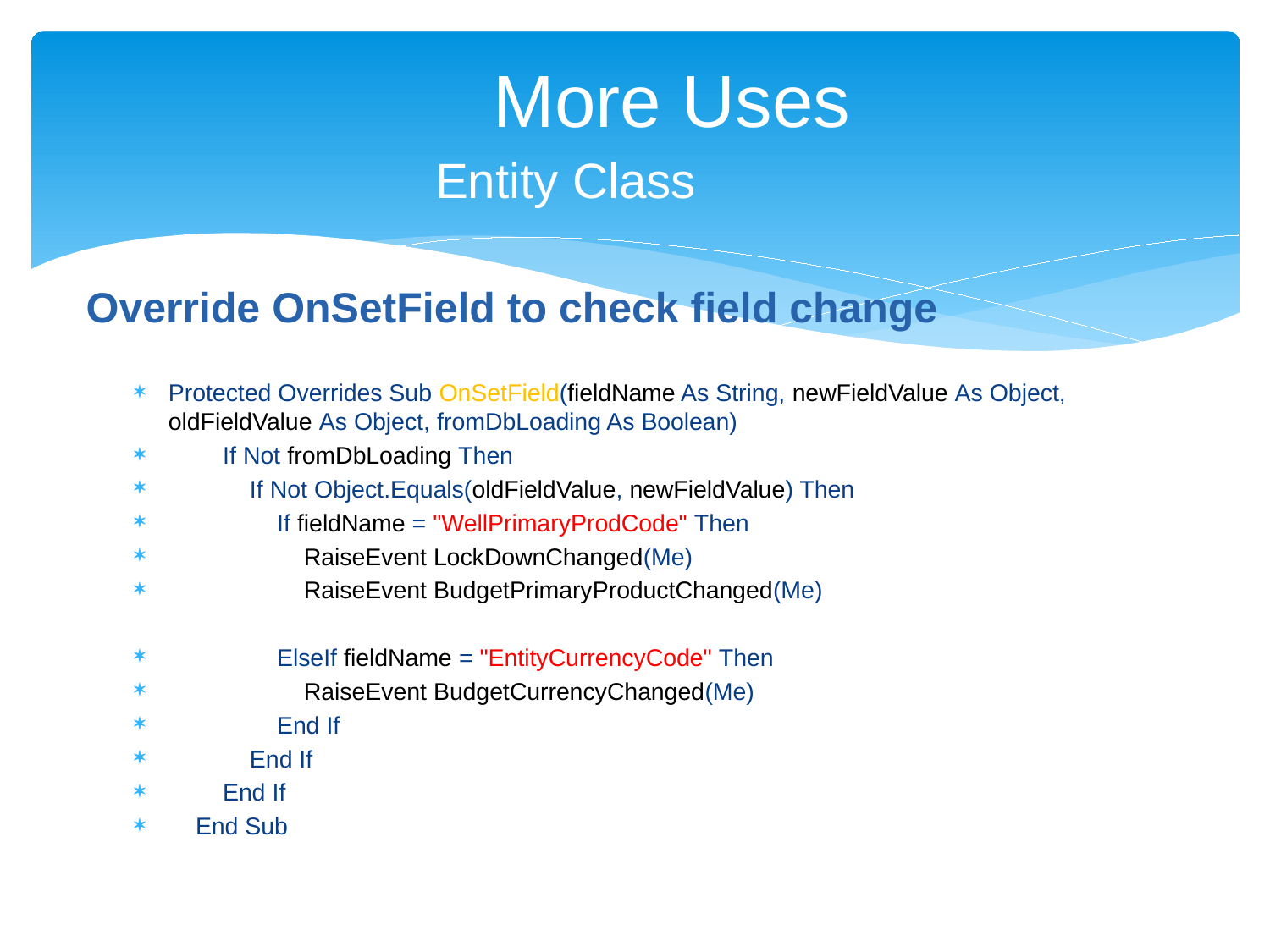

More Uses
# Entity Class
Override OnSetField to check field change
Protected Overrides Sub OnSetField(fieldName As String, newFieldValue As Object, oldFieldValue As Object, fromDbLoading As Boolean)
        If Not fromDbLoading Then
            If Not Object.Equals(oldFieldValue, newFieldValue) Then
                If fieldName = "WellPrimaryProdCode" Then
                    RaiseEvent LockDownChanged(Me)
                    RaiseEvent BudgetPrimaryProductChanged(Me)

                ElseIf fieldName = "EntityCurrencyCode" Then
                    RaiseEvent BudgetCurrencyChanged(Me)
                End If
            End If
        End If
    End Sub